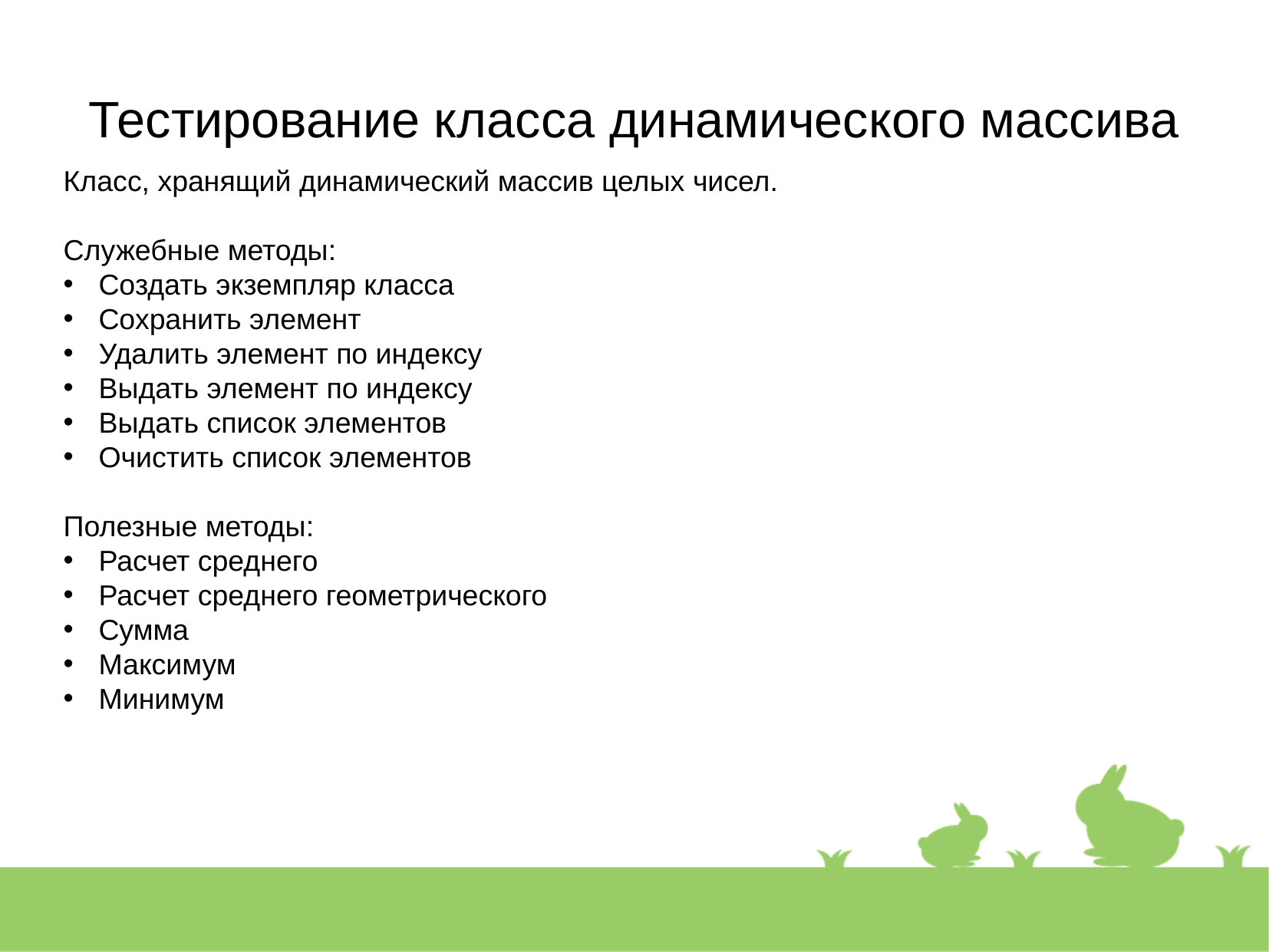

Тестирование класса динамического массива
Класс, хранящий динамический массив целых чисел.

Служебные методы:
 Создать экземпляр класса
 Сохранить элемент
 Удалить элемент по индексу
 Выдать элемент по индексу
 Выдать список элементов
 Очистить список элементов

Полезные методы:
 Расчет среднего
 Расчет среднего геометрического
 Сумма
 Максимум
 Минимум